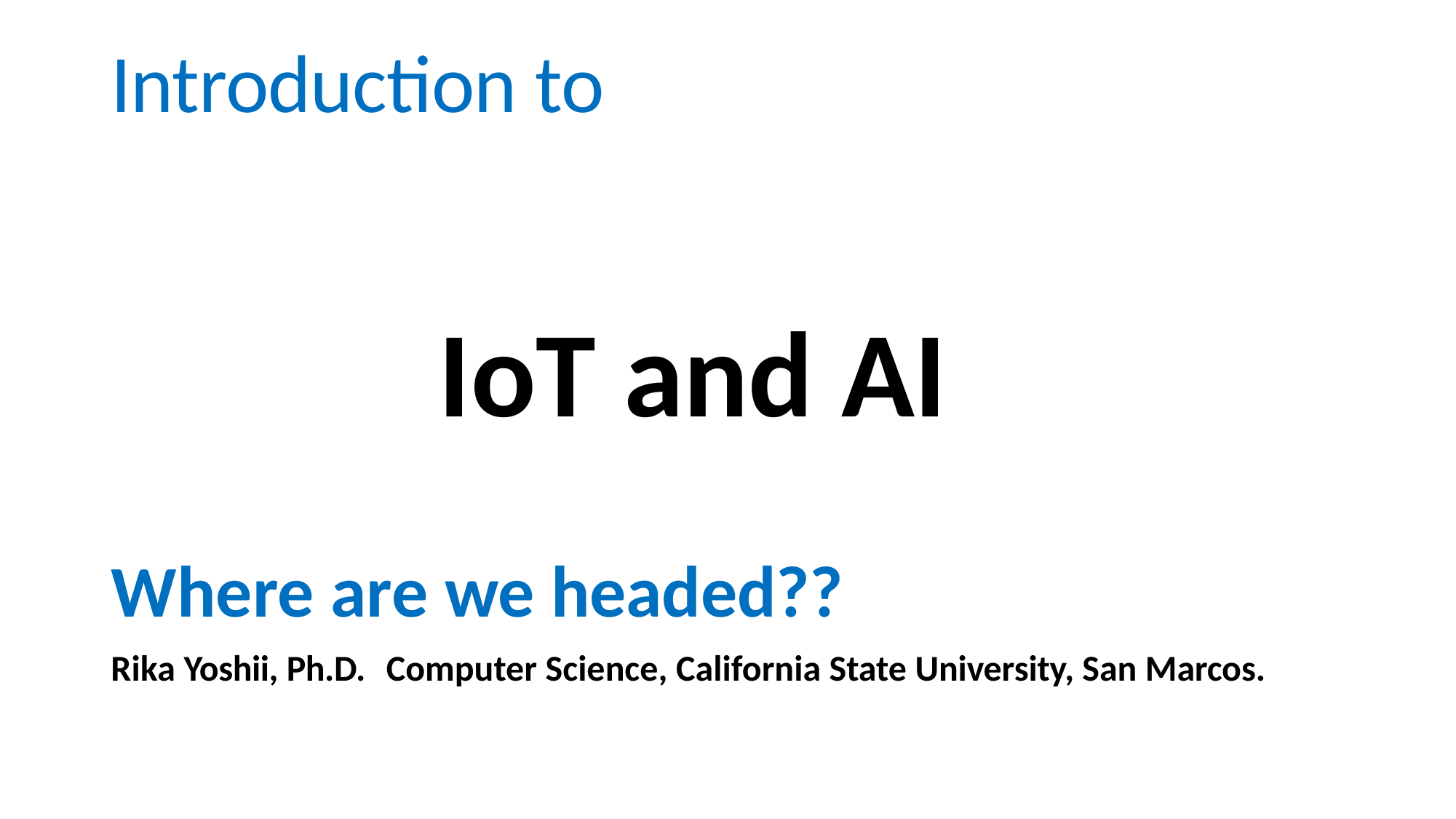

# Introduction to
IoT and AI
Where are we headed??
Rika Yoshii, Ph.D.	Computer Science, California State University, San Marcos.